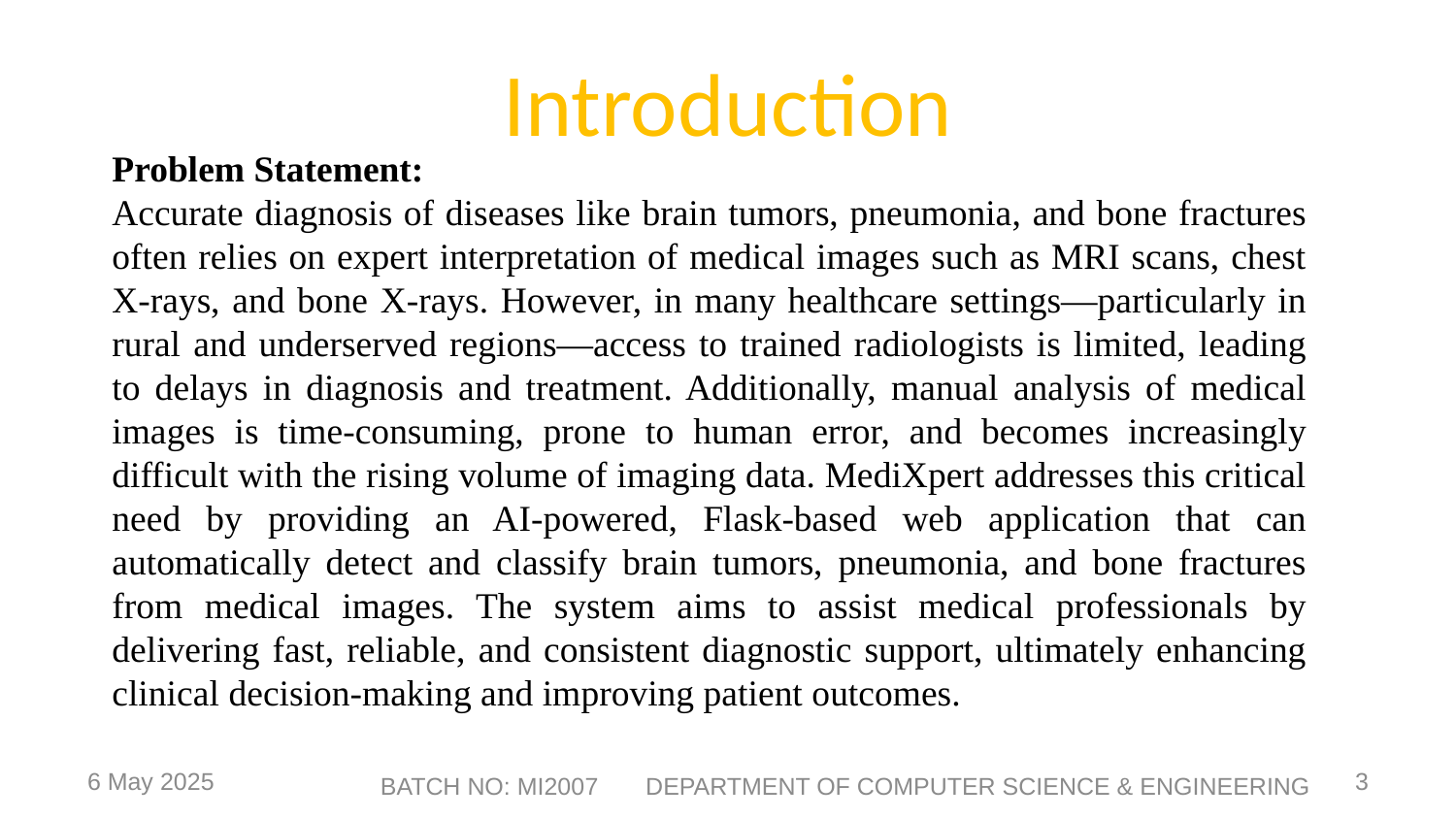

# Introduction

Problem Statement:
Accurate diagnosis of diseases like brain tumors, pneumonia, and bone fractures often relies on expert interpretation of medical images such as MRI scans, chest X-rays, and bone X-rays. However, in many healthcare settings—particularly in rural and underserved regions—access to trained radiologists is limited, leading to delays in diagnosis and treatment. Additionally, manual analysis of medical images is time-consuming, prone to human error, and becomes increasingly difficult with the rising volume of imaging data. MediXpert addresses this critical need by providing an AI-powered, Flask-based web application that can automatically detect and classify brain tumors, pneumonia, and bone fractures from medical images. The system aims to assist medical professionals by delivering fast, reliable, and consistent diagnostic support, ultimately enhancing clinical decision-making and improving patient outcomes.

6 May 2025
3
BATCH NO: MI2007       DEPARTMENT OF COMPUTER SCIENCE & ENGINEERING